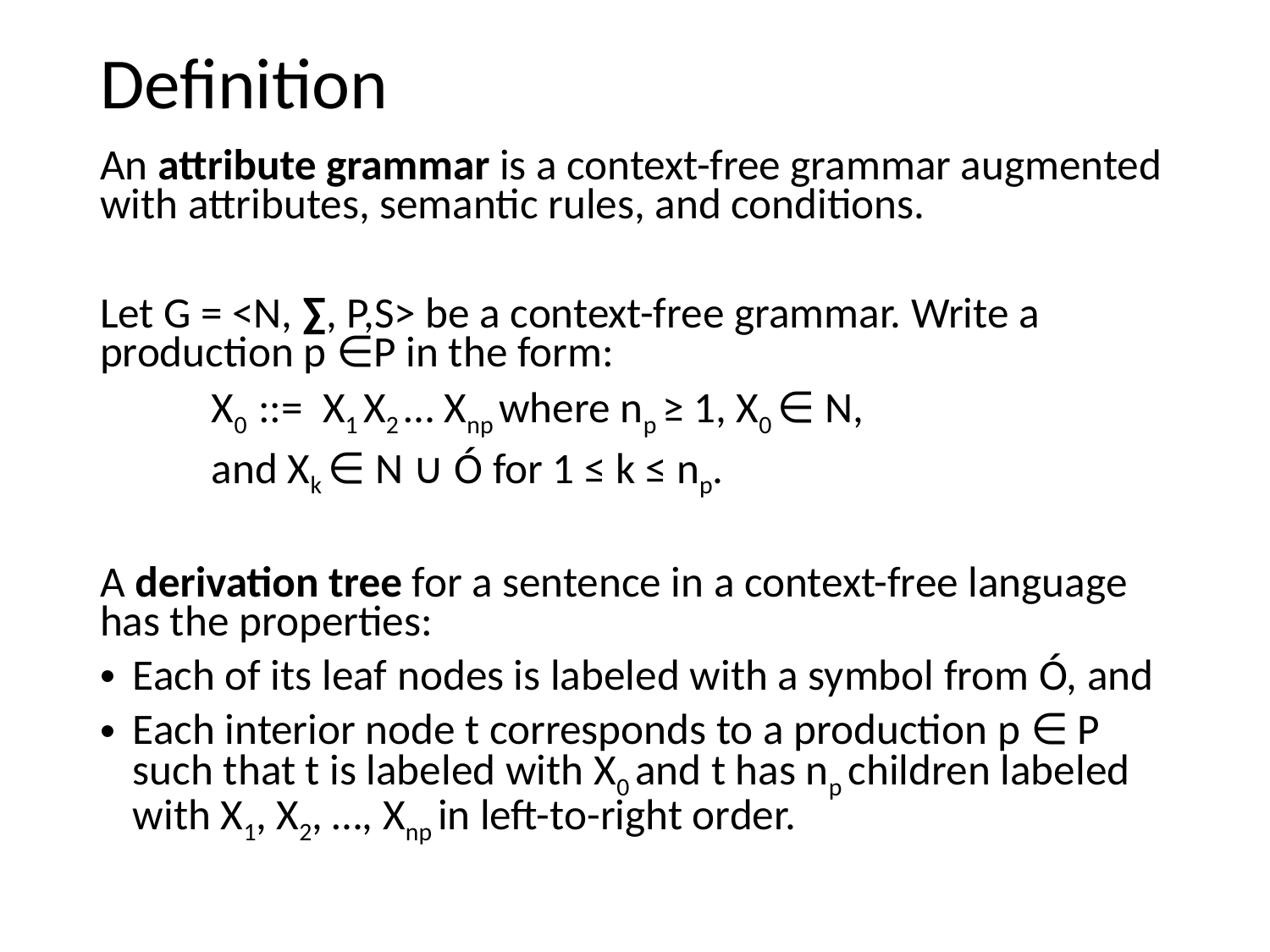

# Definition
An attribute grammar is a context-free grammar augmented with attributes, semantic rules, and conditions.

Let G = <N, ∑, P,S> be a context-free grammar. Write a production p ∈P in the form:
	X0  ::=  X1 X2 … Xnp where np ≥ 1, X0 ∈ N,
		and Xk ∈ N ∪ Ó for 1 ≤ k ≤ np.

A derivation tree for a sentence in a context-free language has the properties:
Each of its leaf nodes is labeled with a symbol from Ó, and
Each interior node t corresponds to a production p ∈ P such that t is labeled with X0 and t has np children labeled with X1, X2, …, Xnp in left-to-right order.